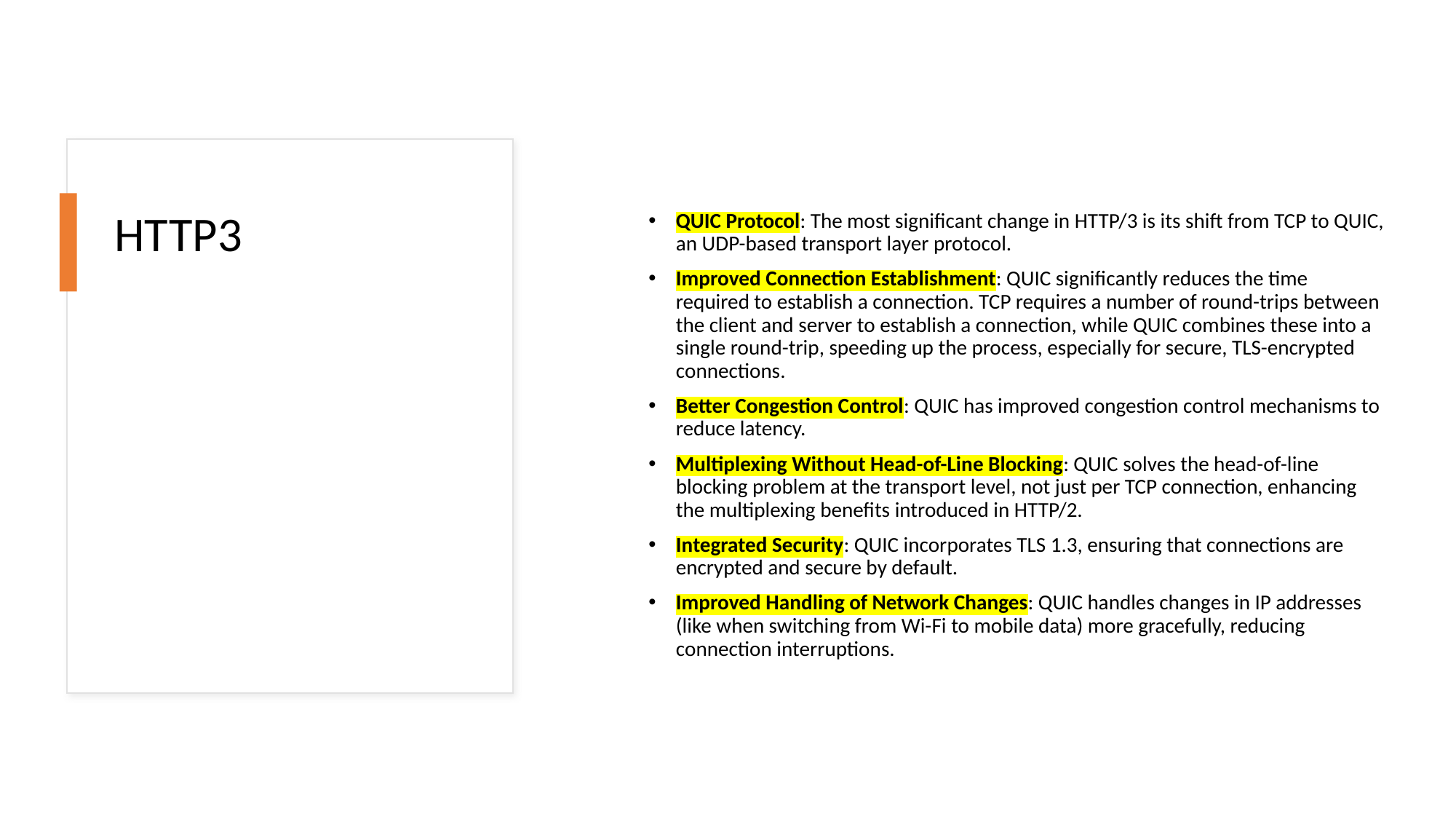

# HTTP3
QUIC Protocol: The most significant change in HTTP/3 is its shift from TCP to QUIC, an UDP-based transport layer protocol.
Improved Connection Establishment: QUIC significantly reduces the time required to establish a connection. TCP requires a number of round-trips between the client and server to establish a connection, while QUIC combines these into a single round-trip, speeding up the process, especially for secure, TLS-encrypted connections.
Better Congestion Control: QUIC has improved congestion control mechanisms to reduce latency.
Multiplexing Without Head-of-Line Blocking: QUIC solves the head-of-line blocking problem at the transport level, not just per TCP connection, enhancing the multiplexing benefits introduced in HTTP/2.
Integrated Security: QUIC incorporates TLS 1.3, ensuring that connections are encrypted and secure by default.
Improved Handling of Network Changes: QUIC handles changes in IP addresses (like when switching from Wi-Fi to mobile data) more gracefully, reducing connection interruptions.